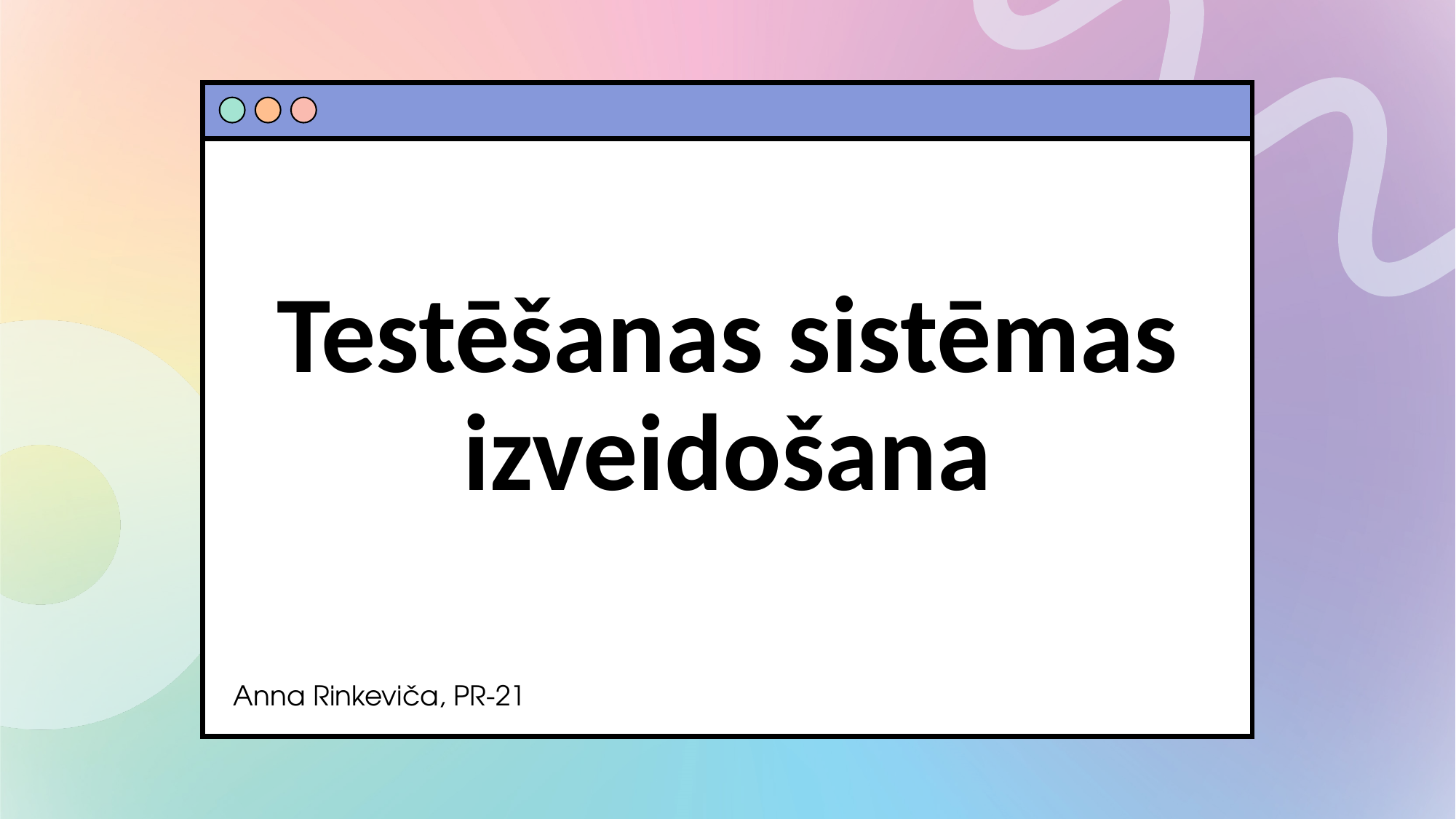

# Testēšanas sistēmas izveidošana
Anna Rinkeviča, PR-21